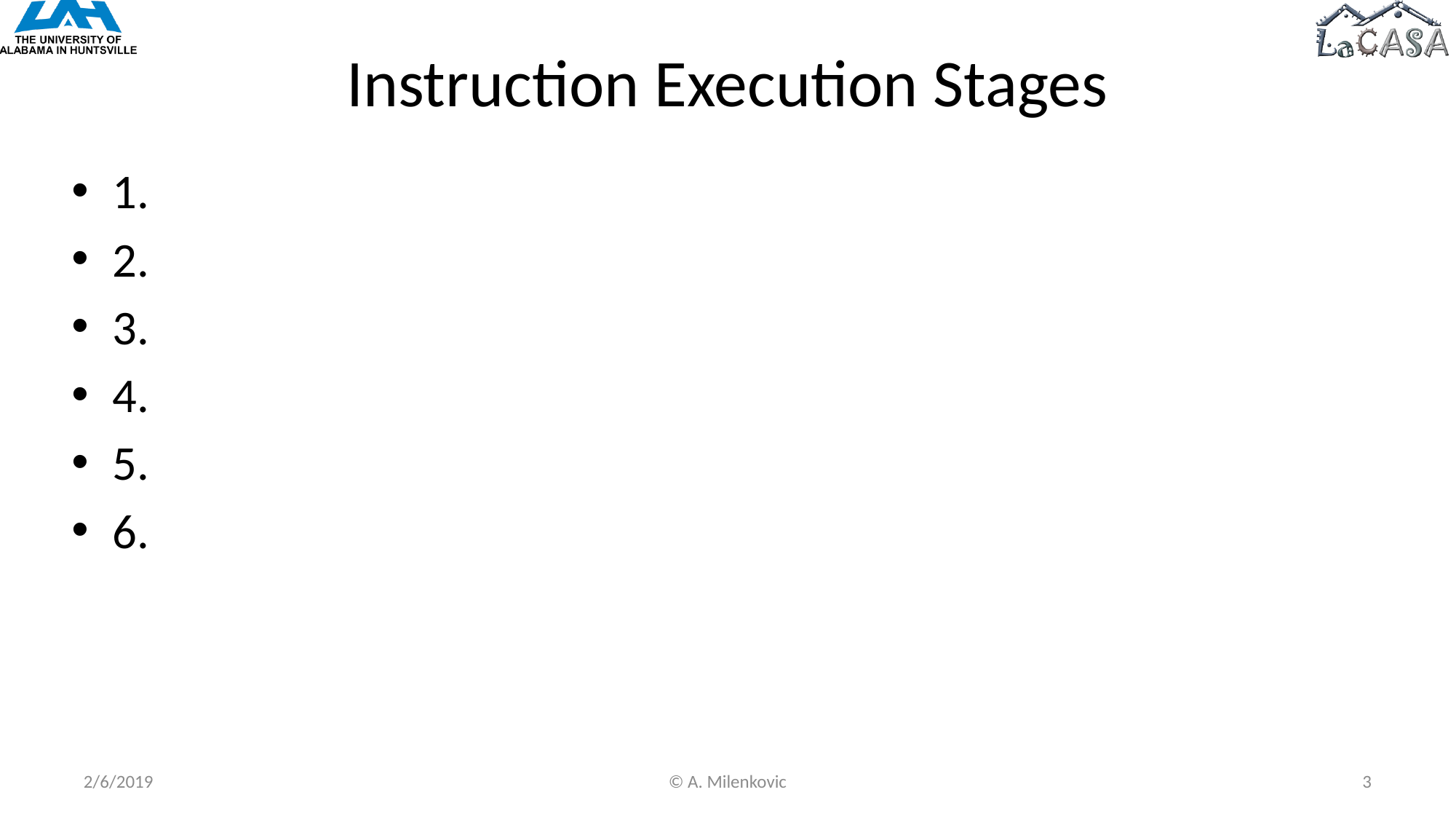

# Instruction Execution Stages
1.
2.
3.
4.
5.
6.
2/6/2019
© A. Milenkovic
3